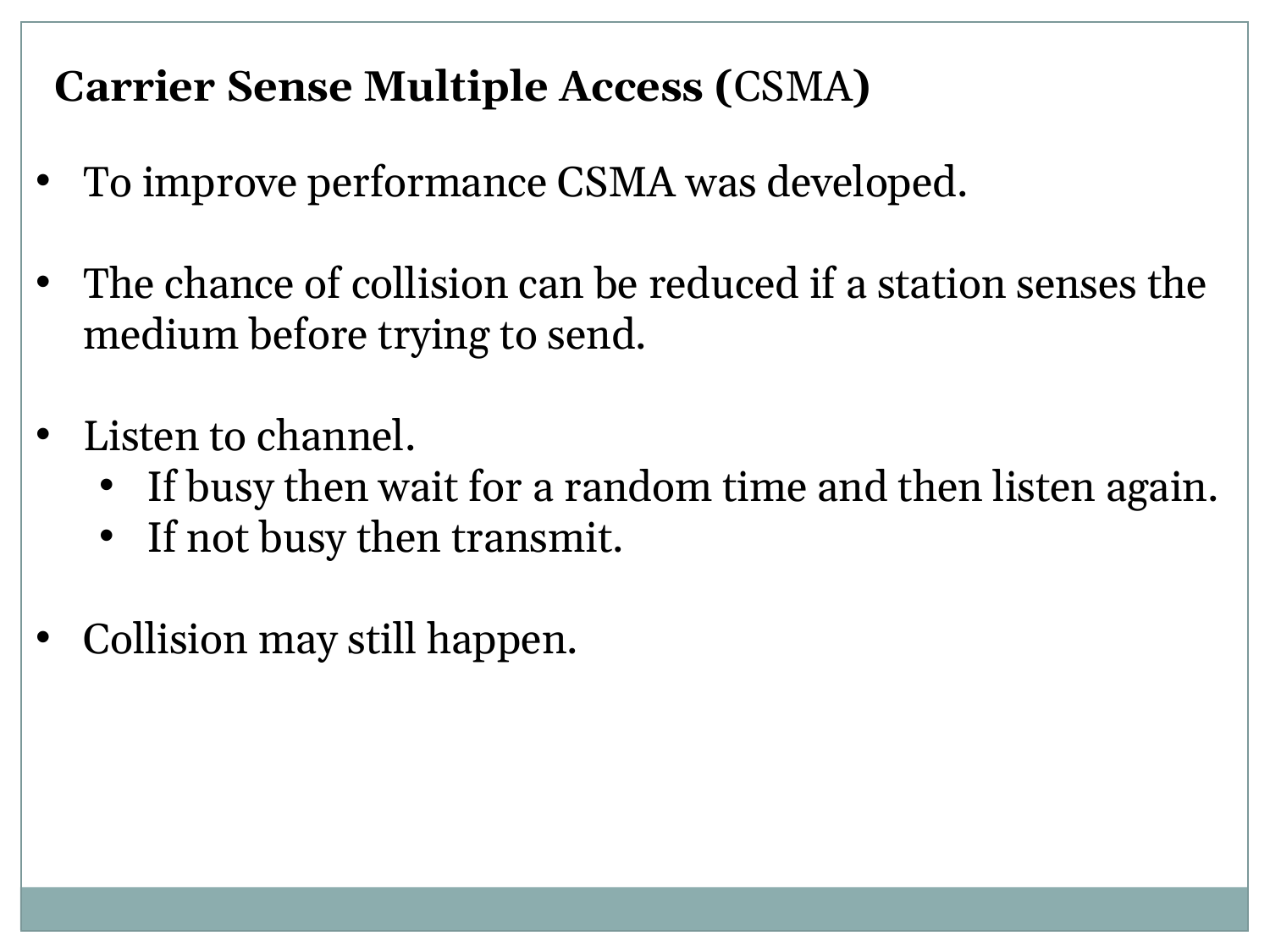

Carrier Sense Multiple Access (CSMA)
To improve performance CSMA was developed.

The chance of collision can be reduced if a station senses the medium before trying to send.

Listen to channel.
If busy then wait for a random time and then listen again.
If not busy then transmit.

Collision may still happen.